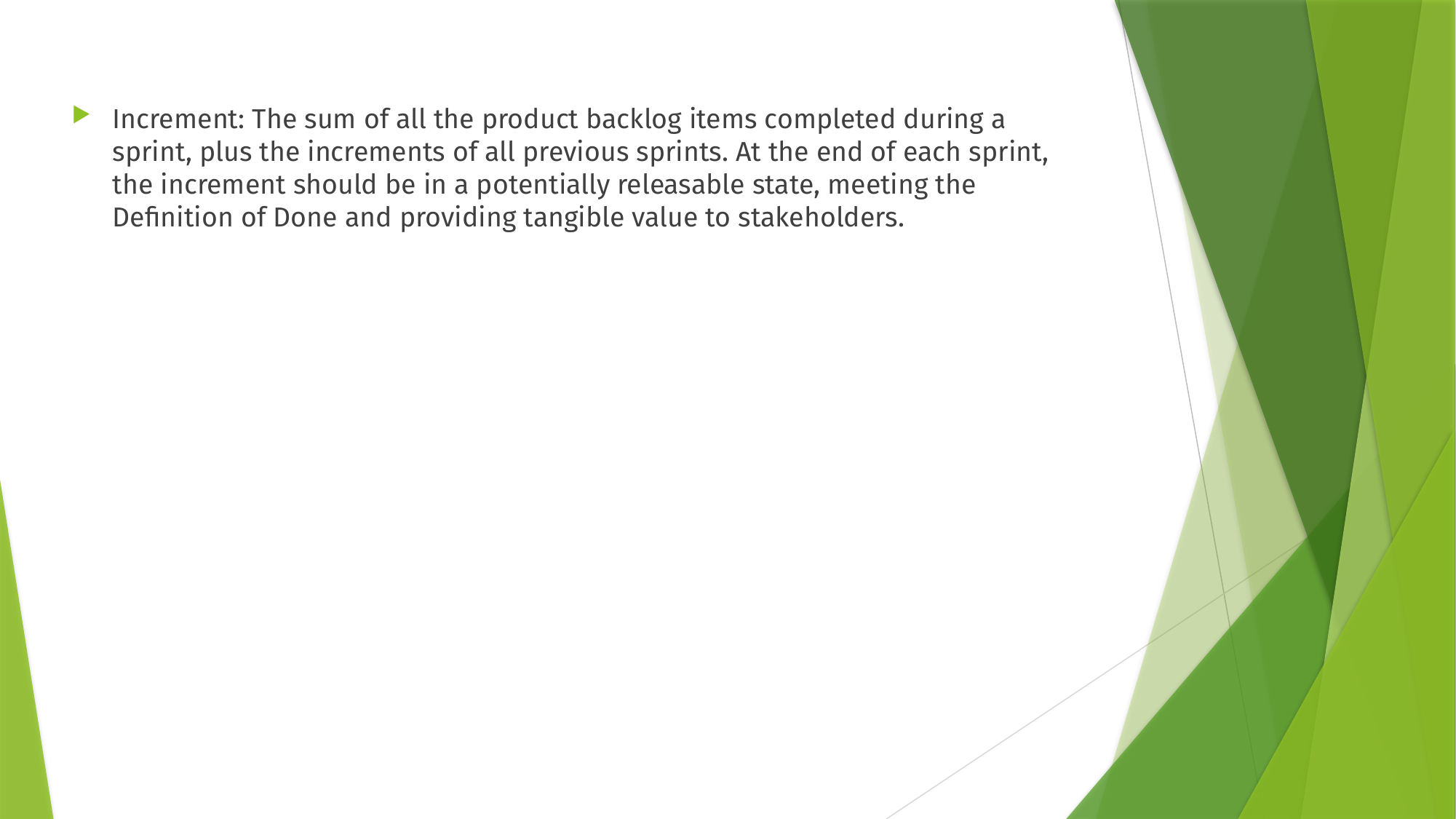

Increment: The sum of all the product backlog items completed during a sprint, plus the increments of all previous sprints. At the end of each sprint, the increment should be in a potentially releasable state, meeting the Definition of Done and providing tangible value to stakeholders.